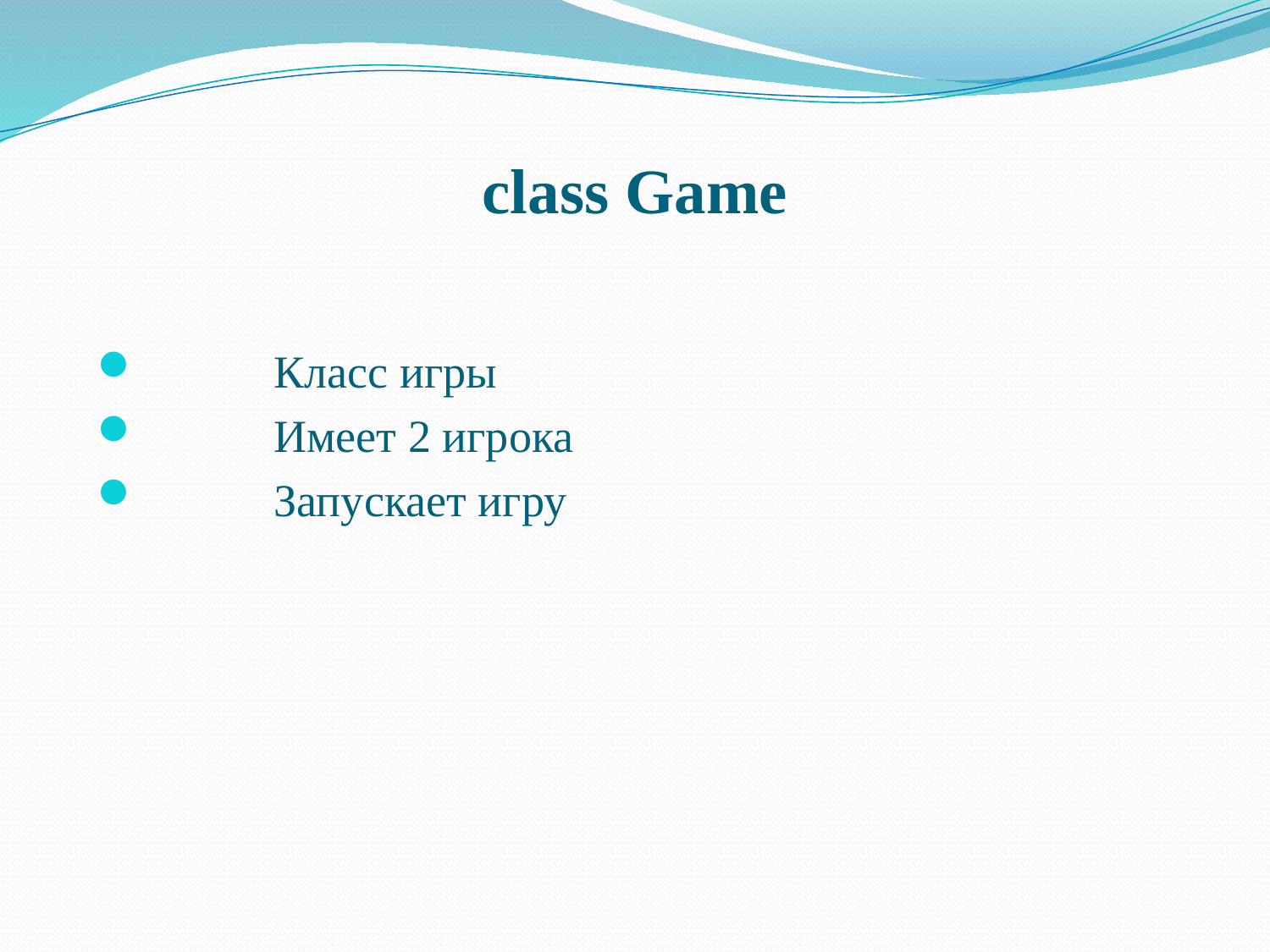

# class Game
	 Класс игры
	 Имеет 2 игрока
	 Запускает игру